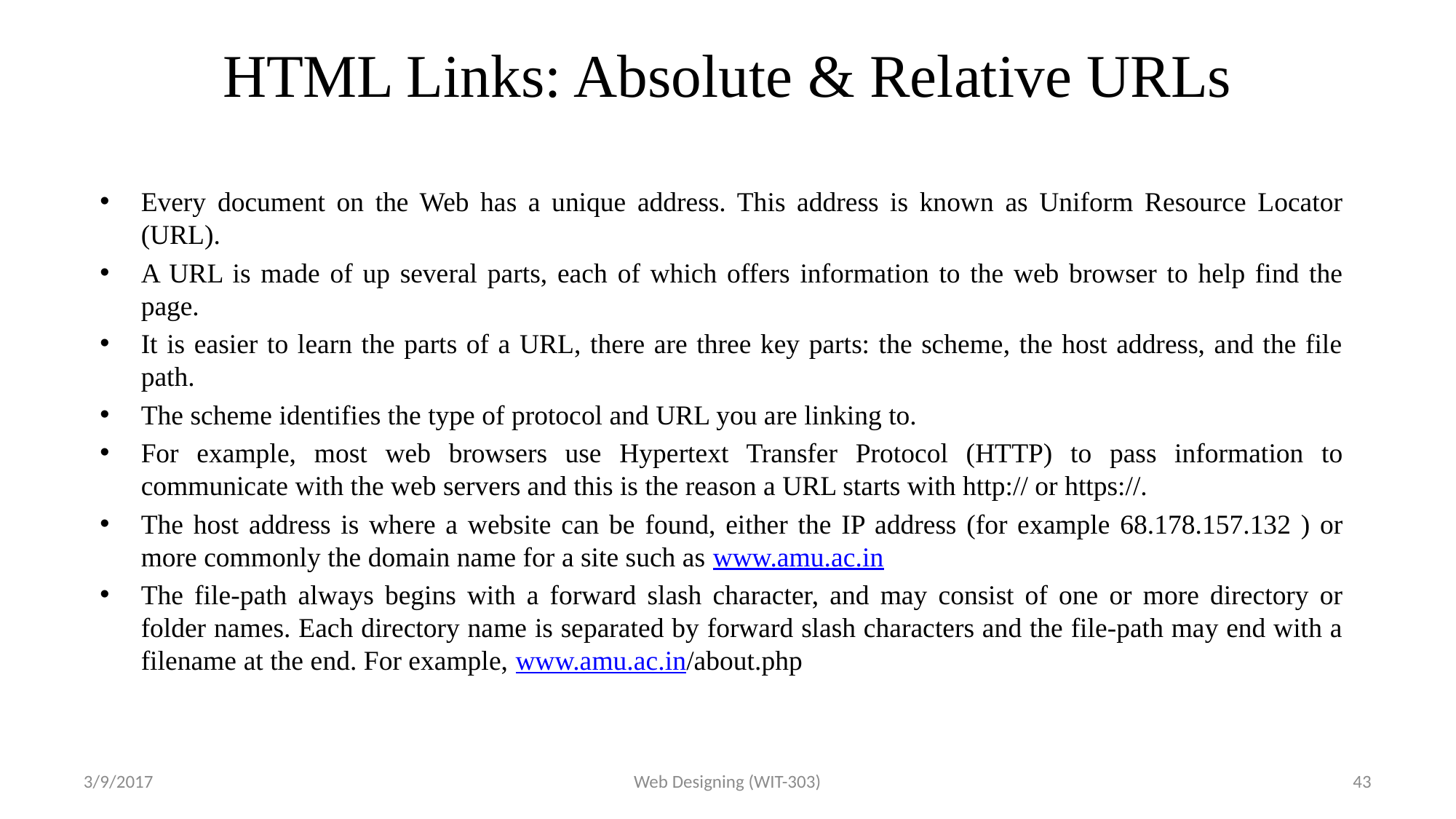

# HTML Links: Absolute & Relative URLs

Every document on the Web has a unique address. This address is known as Uniform Resource Locator (URL).
A URL is made of up several parts, each of which offers information to the web browser to help find the page.
It is easier to learn the parts of a URL, there are three key parts: the scheme, the host address, and the file path.
The scheme identifies the type of protocol and URL you are linking to.
For example, most web browsers use Hypertext Transfer Protocol (HTTP) to pass information to communicate with the web servers and this is the reason a URL starts with http:// or https://.
The host address is where a website can be found, either the IP address (for example 68.178.157.132 ) or more commonly the domain name for a site such as www.amu.ac.in
The file-path always begins with a forward slash character, and may consist of one or more directory or folder names. Each directory name is separated by forward slash characters and the file-path may end with a filename at the end. For example, www.amu.ac.in/about.php

3/9/2017
Web Designing (WIT-303)
43